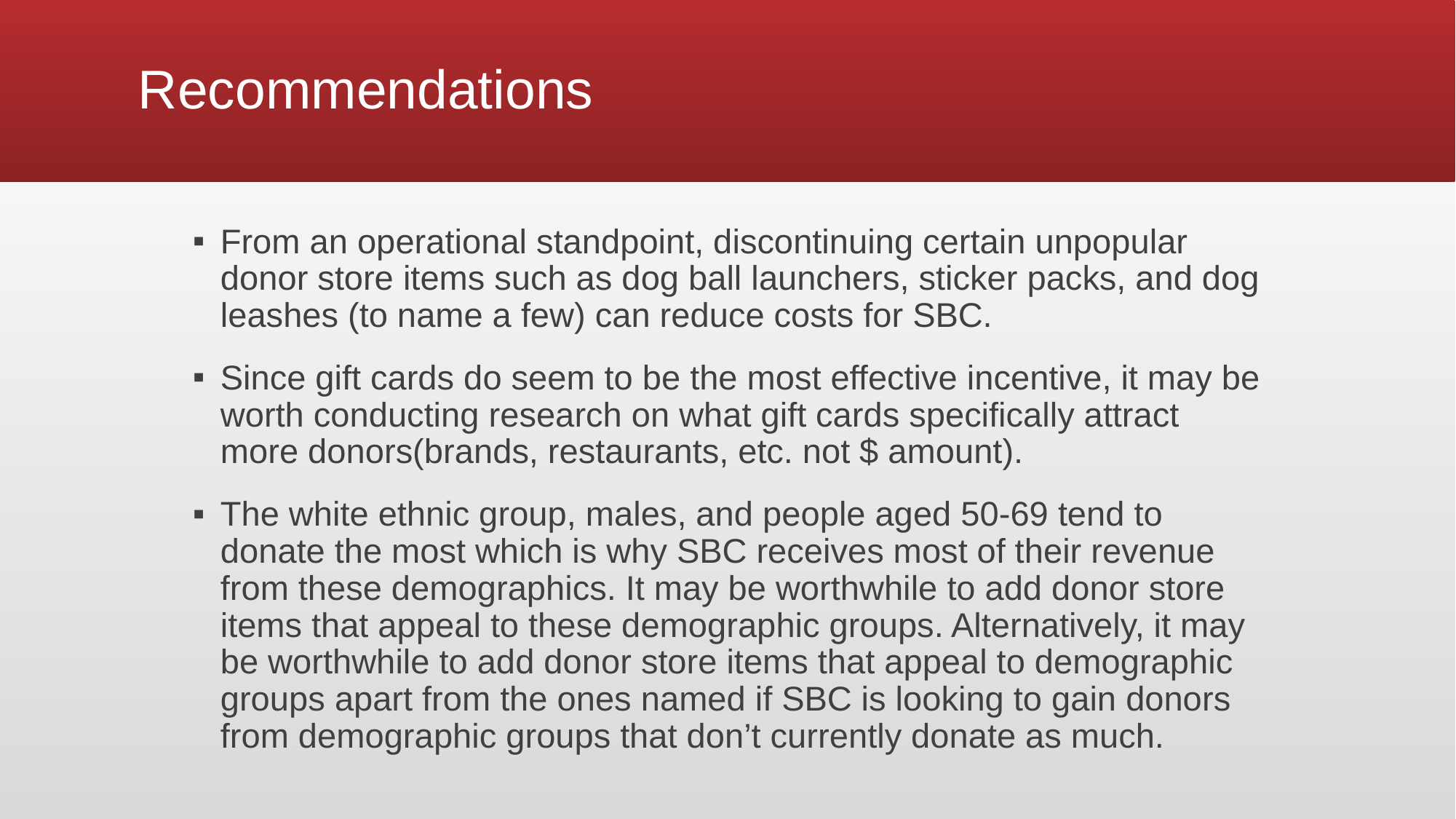

# Recommendations
From an operational standpoint, discontinuing certain unpopular donor store items such as dog ball launchers, sticker packs, and dog leashes (to name a few) can reduce costs for SBC.
Since gift cards do seem to be the most effective incentive, it may be worth conducting research on what gift cards specifically attract more donors(brands, restaurants, etc. not $ amount).
The white ethnic group, males, and people aged 50-69 tend to donate the most which is why SBC receives most of their revenue from these demographics. It may be worthwhile to add donor store items that appeal to these demographic groups. Alternatively, it may be worthwhile to add donor store items that appeal to demographic groups apart from the ones named if SBC is looking to gain donors from demographic groups that don’t currently donate as much.